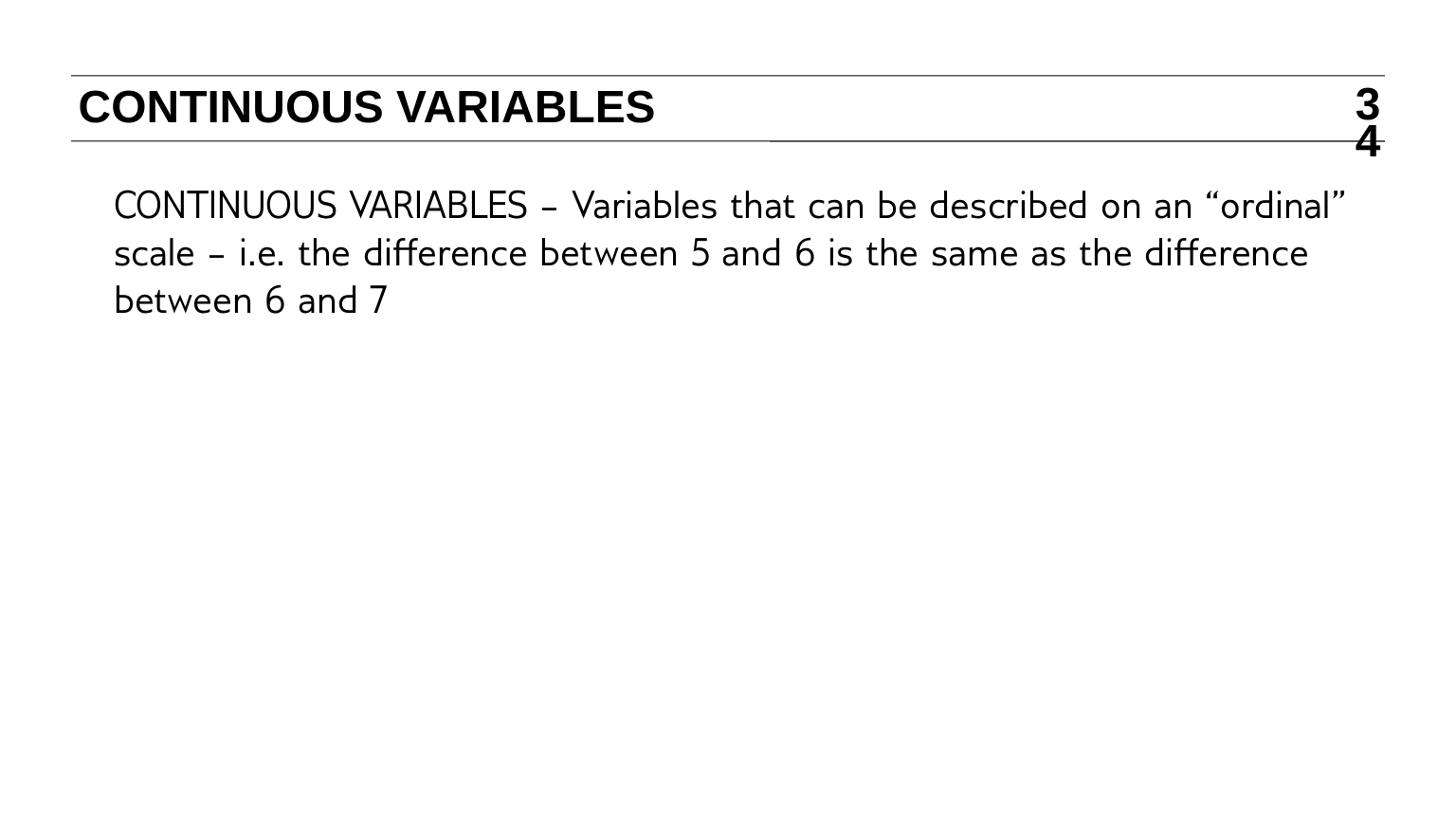

continuous variables
34
CONTINUOUS VARIABLES – Variables that can be described on an “ordinal” scale – i.e. the difference between 5 and 6 is the same as the difference between 6 and 7